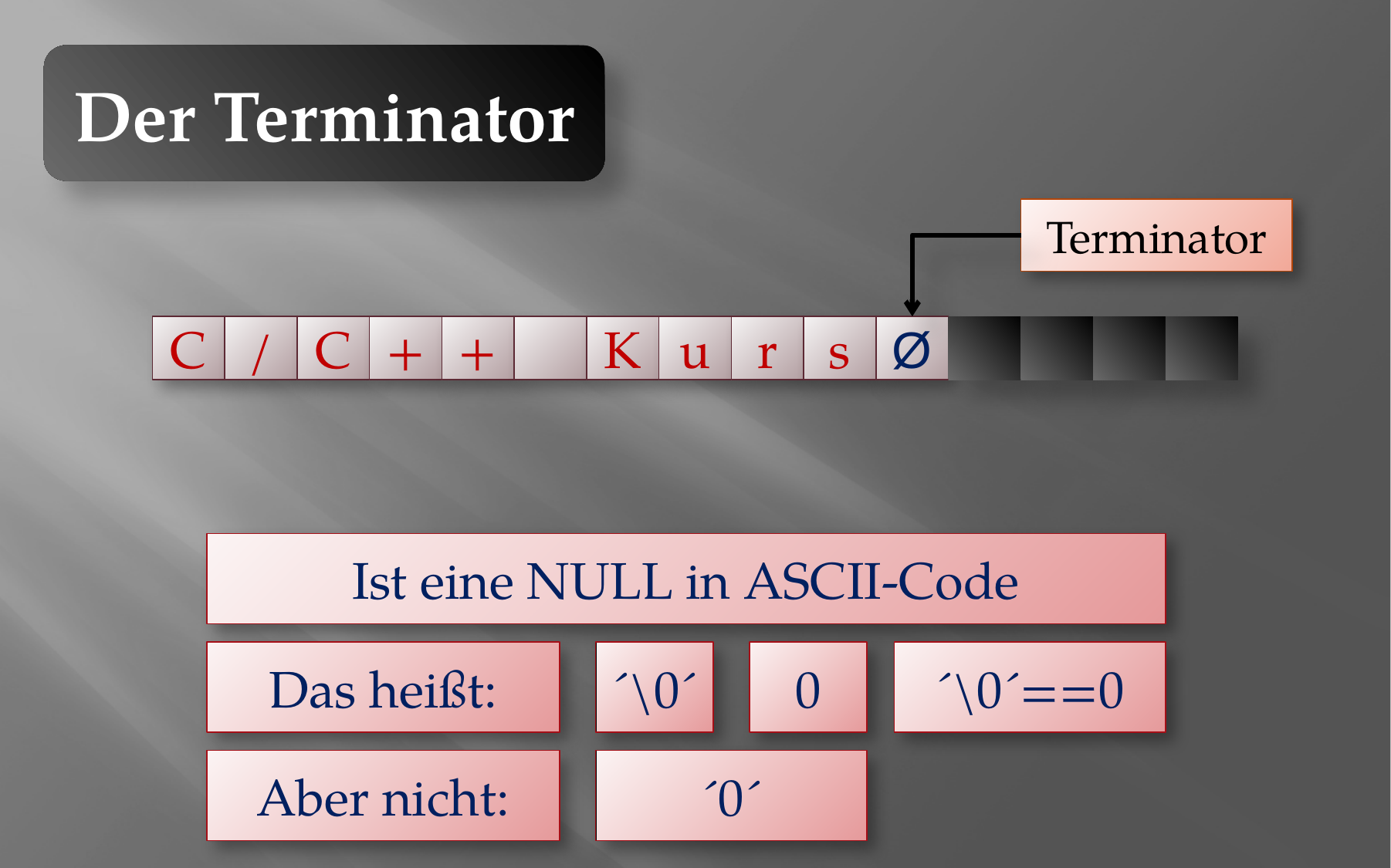

Der Terminator
Terminator
C
/
C
+
+

K
u
r
s
Ø

Ist eine NULL in ASCII-Code
Das heißt:
´\0´
0
´\0´==0
Aber nicht:
´0´